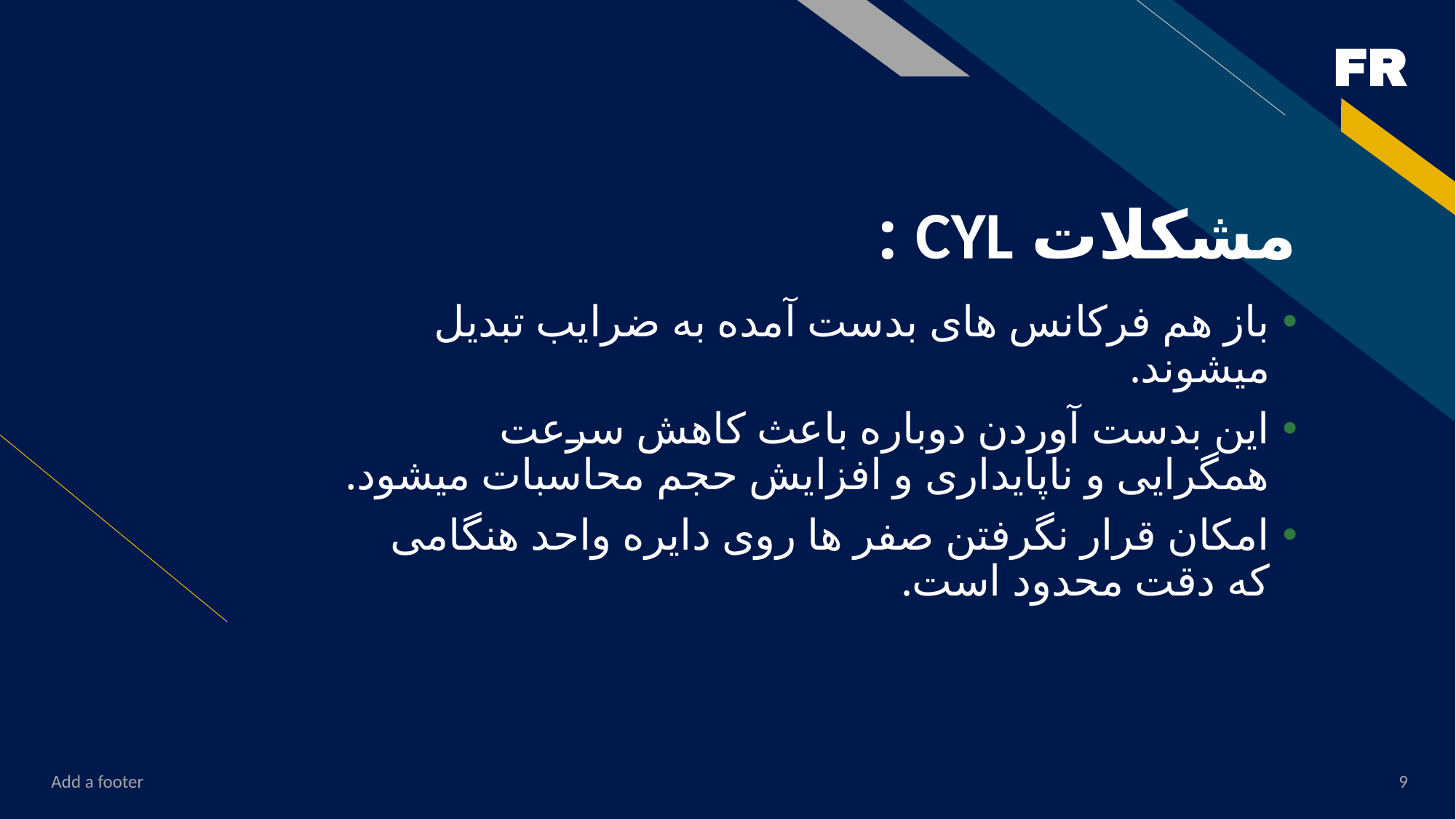

# مشکلات CYL :
باز هم فرکانس های بدست آمده به ضرایب تبدیل میشوند.
این بدست آوردن دوباره باعث کاهش سرعت همگرایی و ناپایداری و افزایش حجم محاسبات میشود.
امکان قرار نگرفتن صفر ها روی دایره واحد هنگامی که دقت محدود است.
Add a footer
9